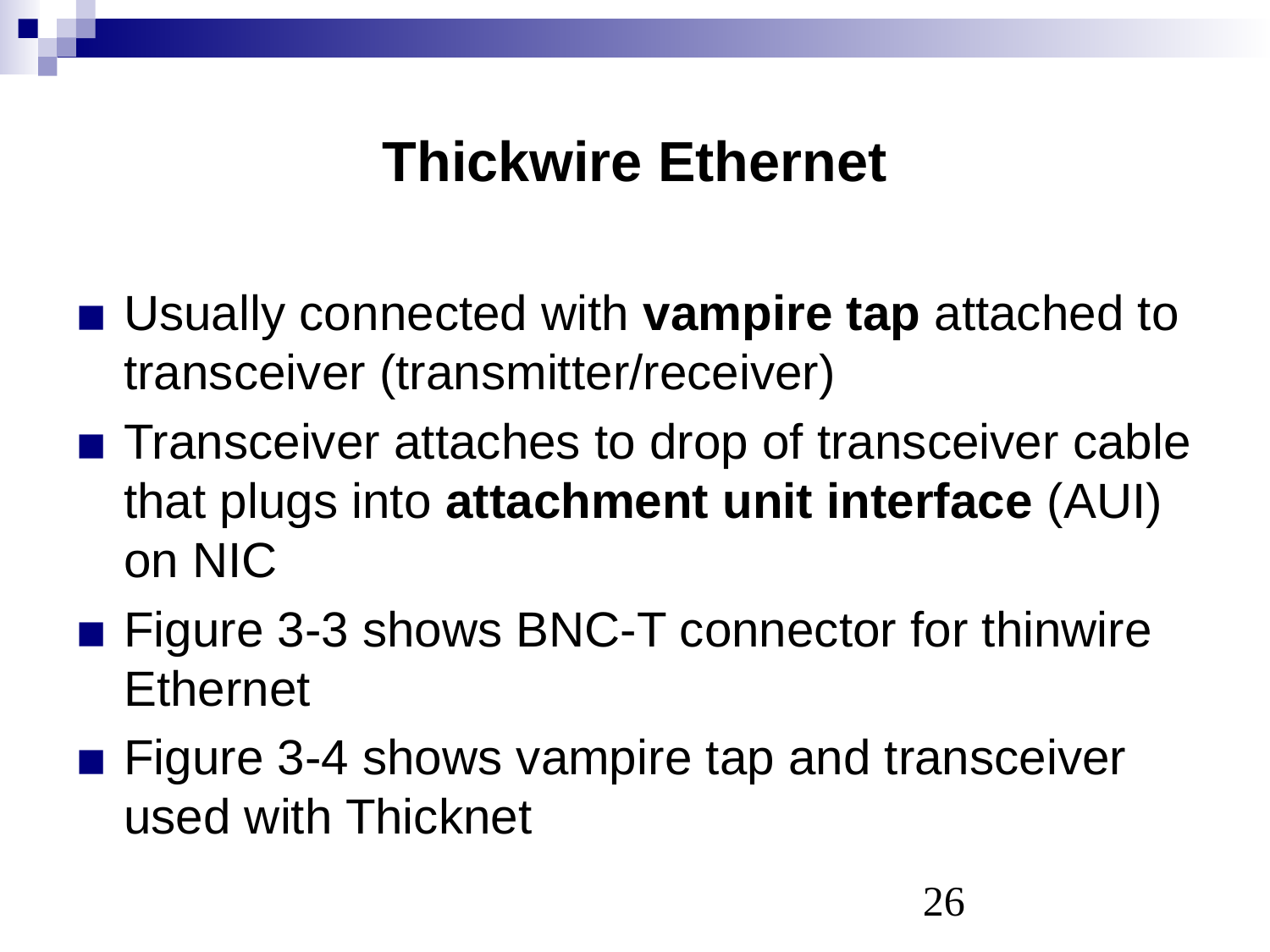

# Thickwire Ethernet
Usually connected with vampire tap attached to transceiver (transmitter/receiver)
Transceiver attaches to drop of transceiver cable that plugs into attachment unit interface (AUI) on NIC
Figure 3-3 shows BNC-T connector for thinwire Ethernet
Figure 3-4 shows vampire tap and transceiver used with Thicknet
26